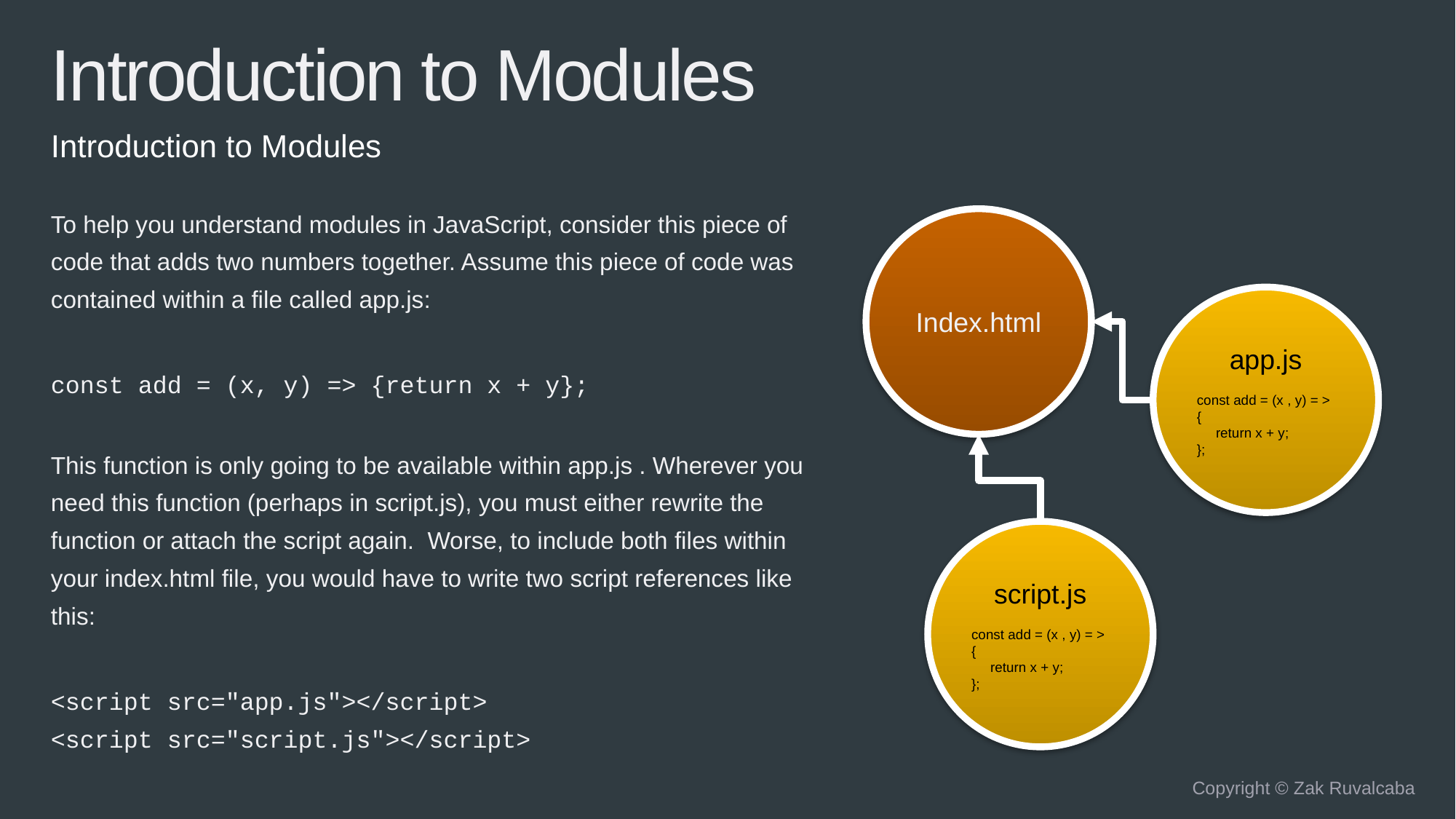

# Introduction to Modules
Introduction to Modules
To help you understand modules in JavaScript, consider this piece of code that adds two numbers together. Assume this piece of code was contained within a file called app.js:

const add = (x, y) => {return x + y};
This function is only going to be available within app.js . Wherever you need this function (perhaps in script.js), you must either rewrite the function or attach the script again.  Worse, to include both files within your index.html file, you would have to write two script references like this:

<script src="app.js"></script>
<script src="script.js"></script>
Index.html
app.js

const add = (x , y) = > {
     return x + y;
};
script.js

const add = (x , y) = > {
     return x + y;
};